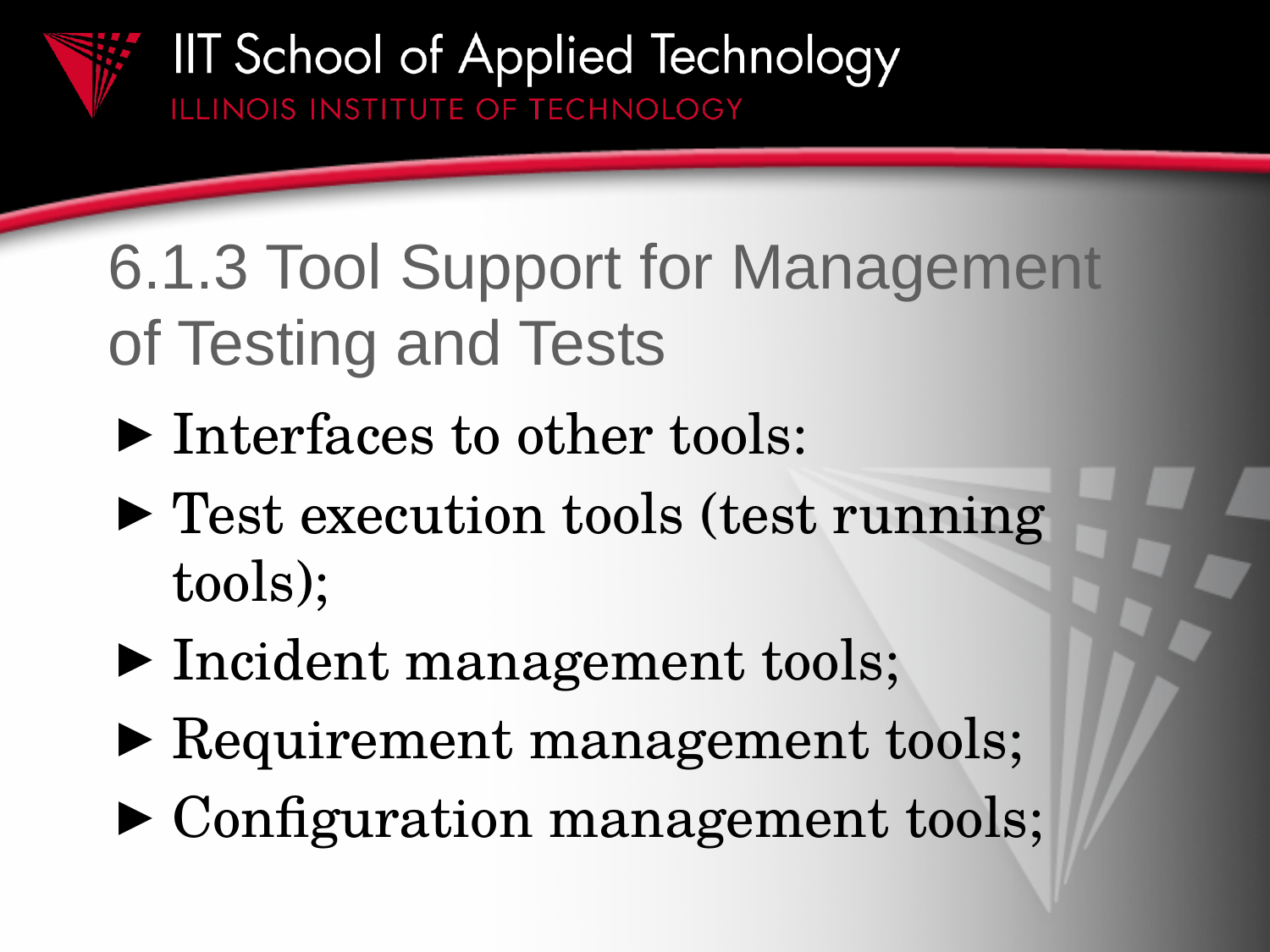

# 6.1.3 Tool Support for Management of Testing and Tests
Interfaces to other tools:
Test execution tools (test running tools);
Incident management tools;
Requirement management tools;
Configuration management tools;